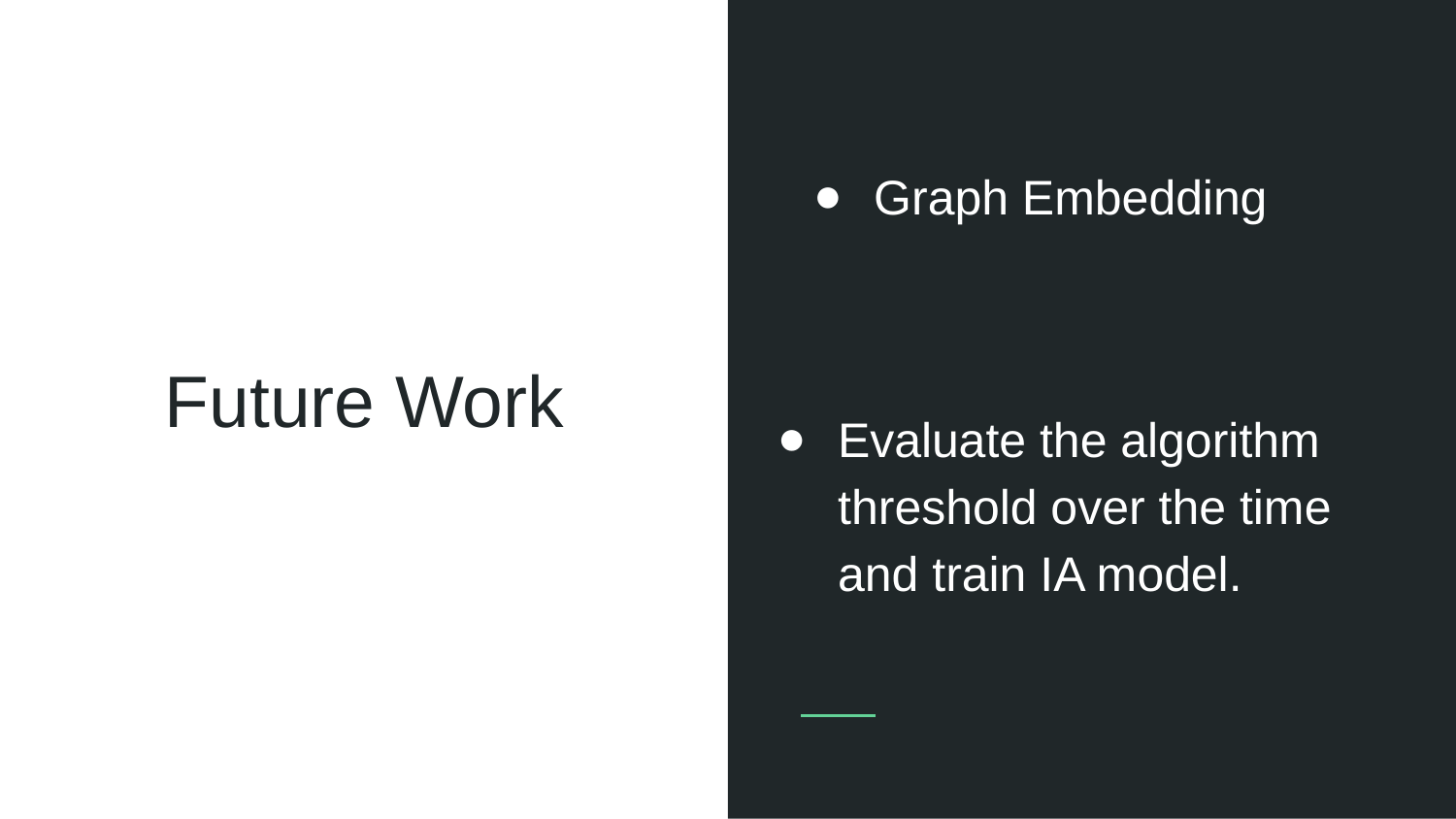

Graph Embedding
# Future Work
Evaluate the algorithm threshold over the time and train IA model.